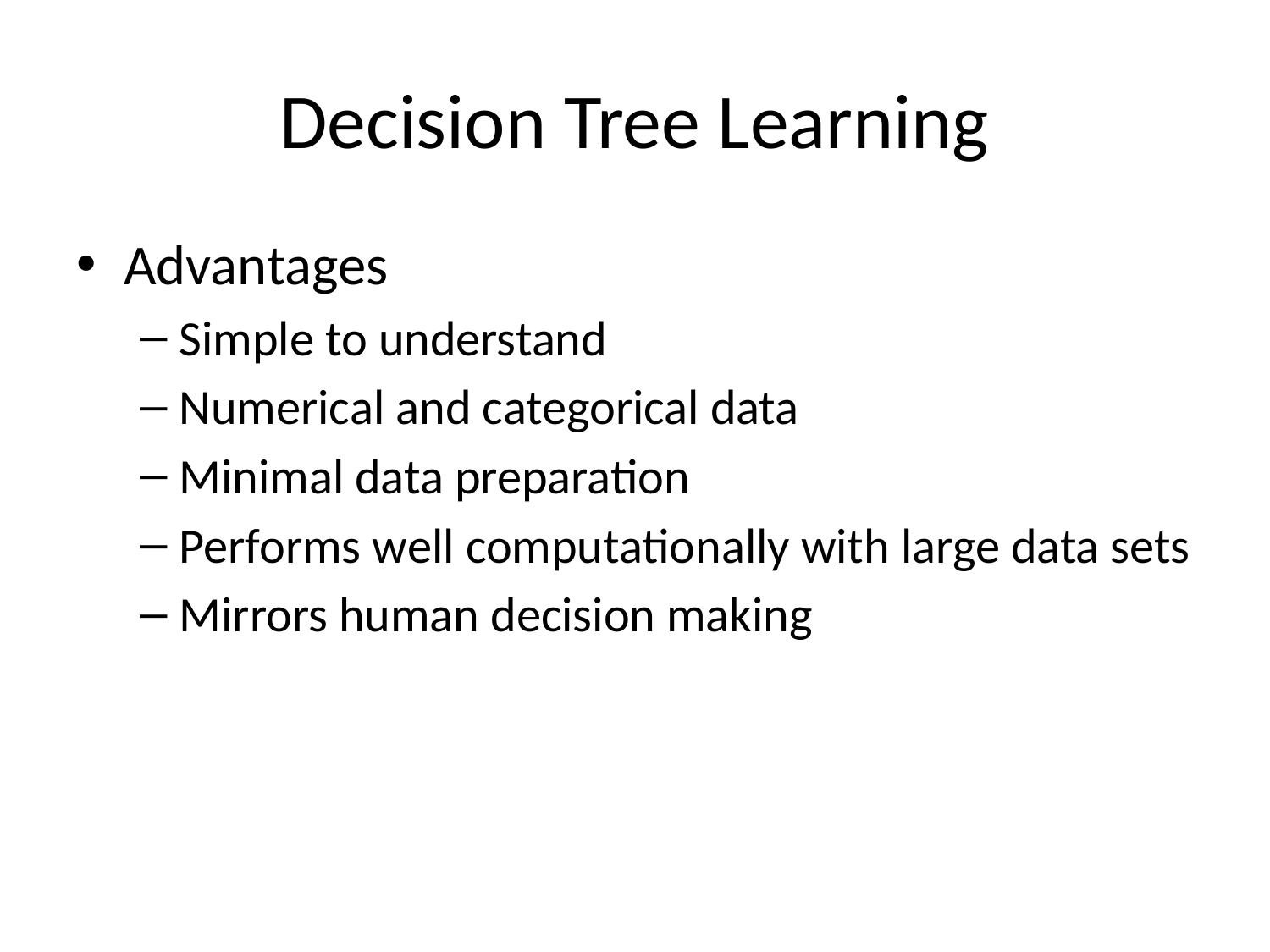

# Decision Tree Learning
Advantages
Simple to understand
Numerical and categorical data
Minimal data preparation
Performs well computationally with large data sets
Mirrors human decision making